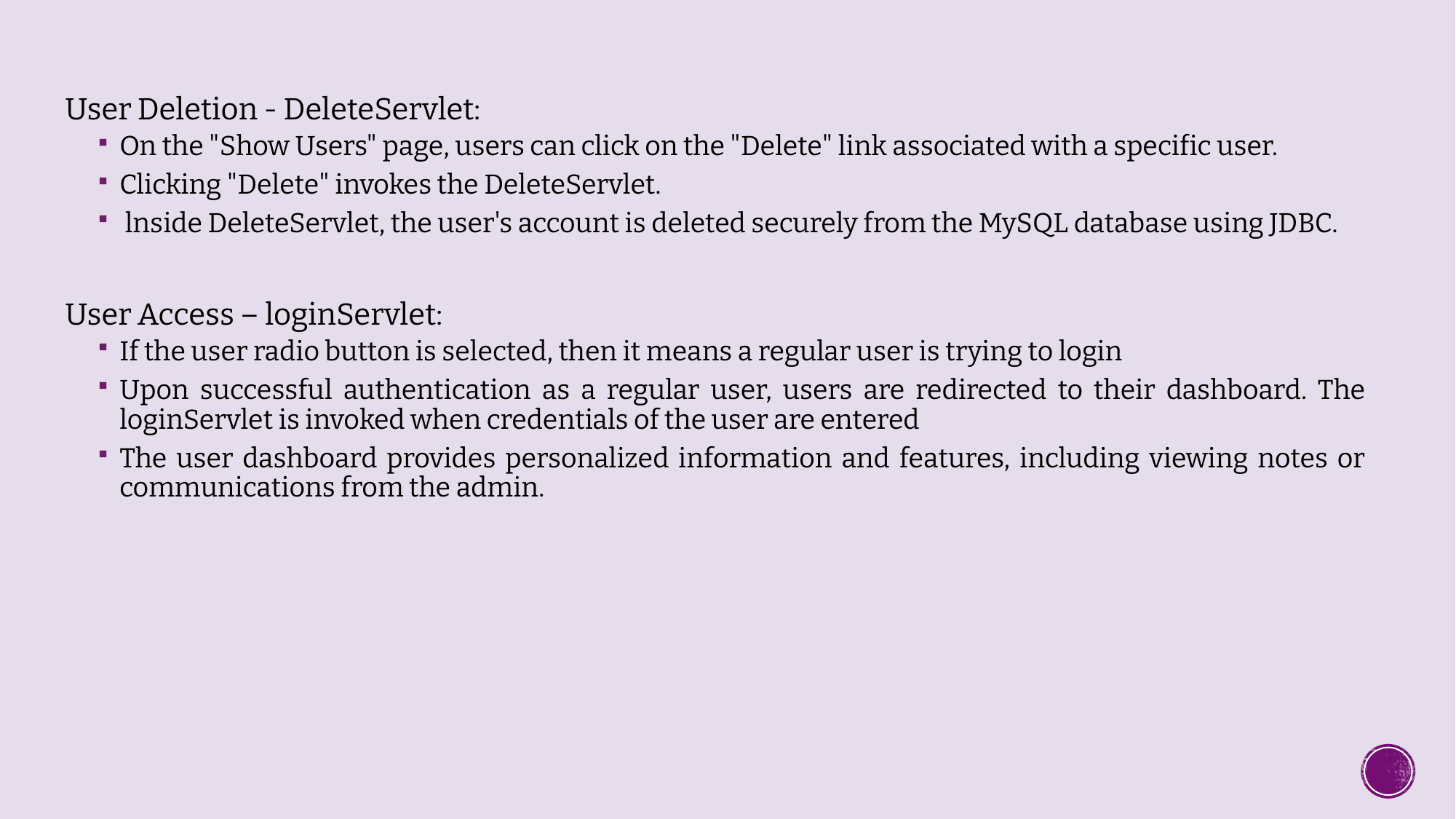

User Deletion - DeleteServlet:
On the "Show Users" page, users can click on the "Delete" link associated with a specific user.
Clicking "Delete" invokes the DeleteServlet.
 lnside DeleteServlet, the user's account is deleted securely from the MySQL database using JDBC.

User Access – loginServlet:
If the user radio button is selected, then it means a regular user is trying to login
Upon successful authentication as a regular user, users are redirected to their dashboard. The loginServlet is invoked when credentials of the user are entered
The user dashboard provides personalized information and features, including viewing notes or communications from the admin.